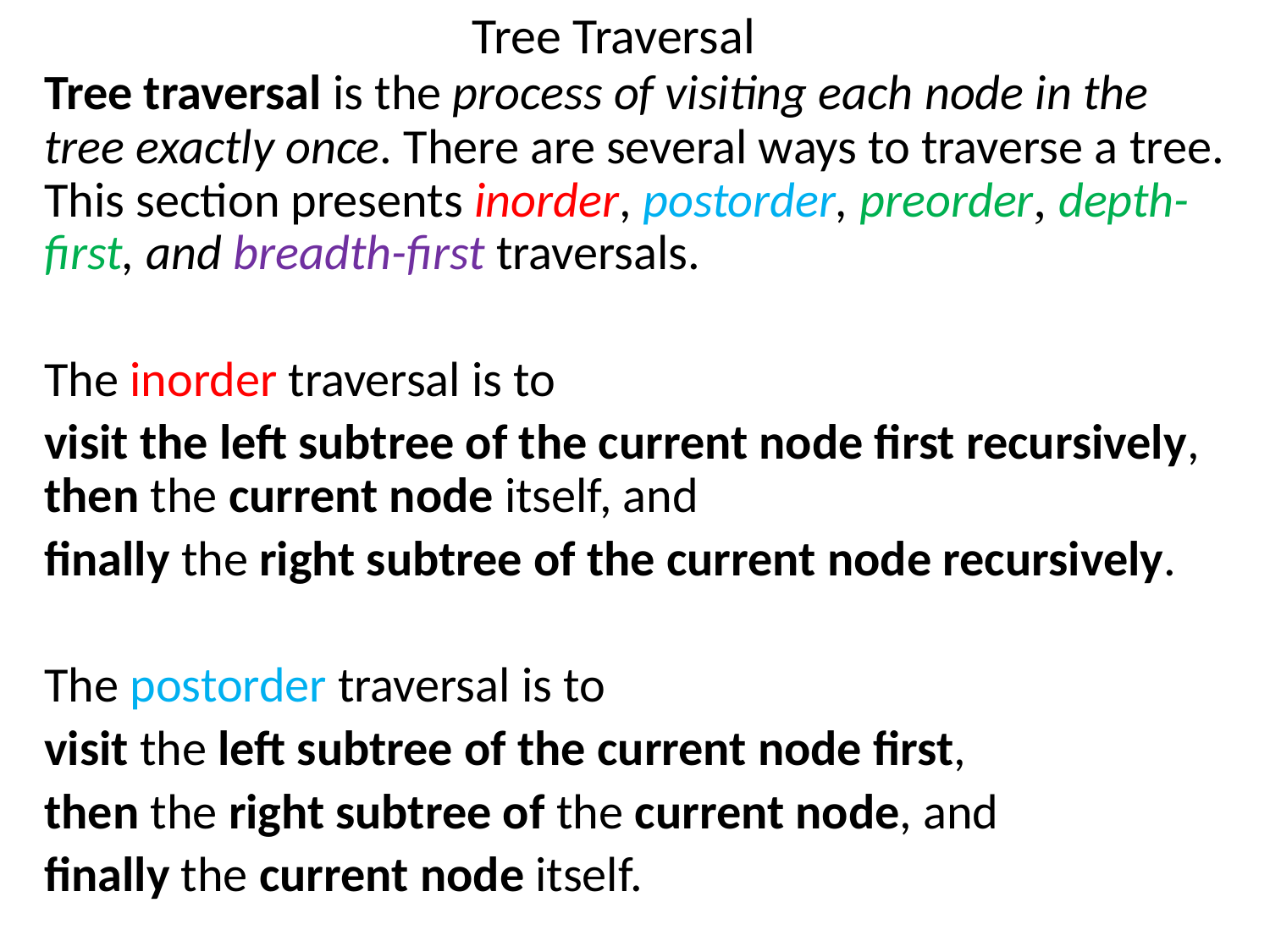

# Tree Traversal
Tree traversal is the process of visiting each node in the tree exactly once. There are several ways to traverse a tree. This section presents inorder, postorder, preorder, depth-first, and breadth-first traversals.

The inorder traversal is to
visit the left subtree of the current node first recursively, then the current node itself, and
finally the right subtree of the current node recursively.

The postorder traversal is to
visit the left subtree of the current node first,
then the right subtree of the current node, and
finally the current node itself.

33